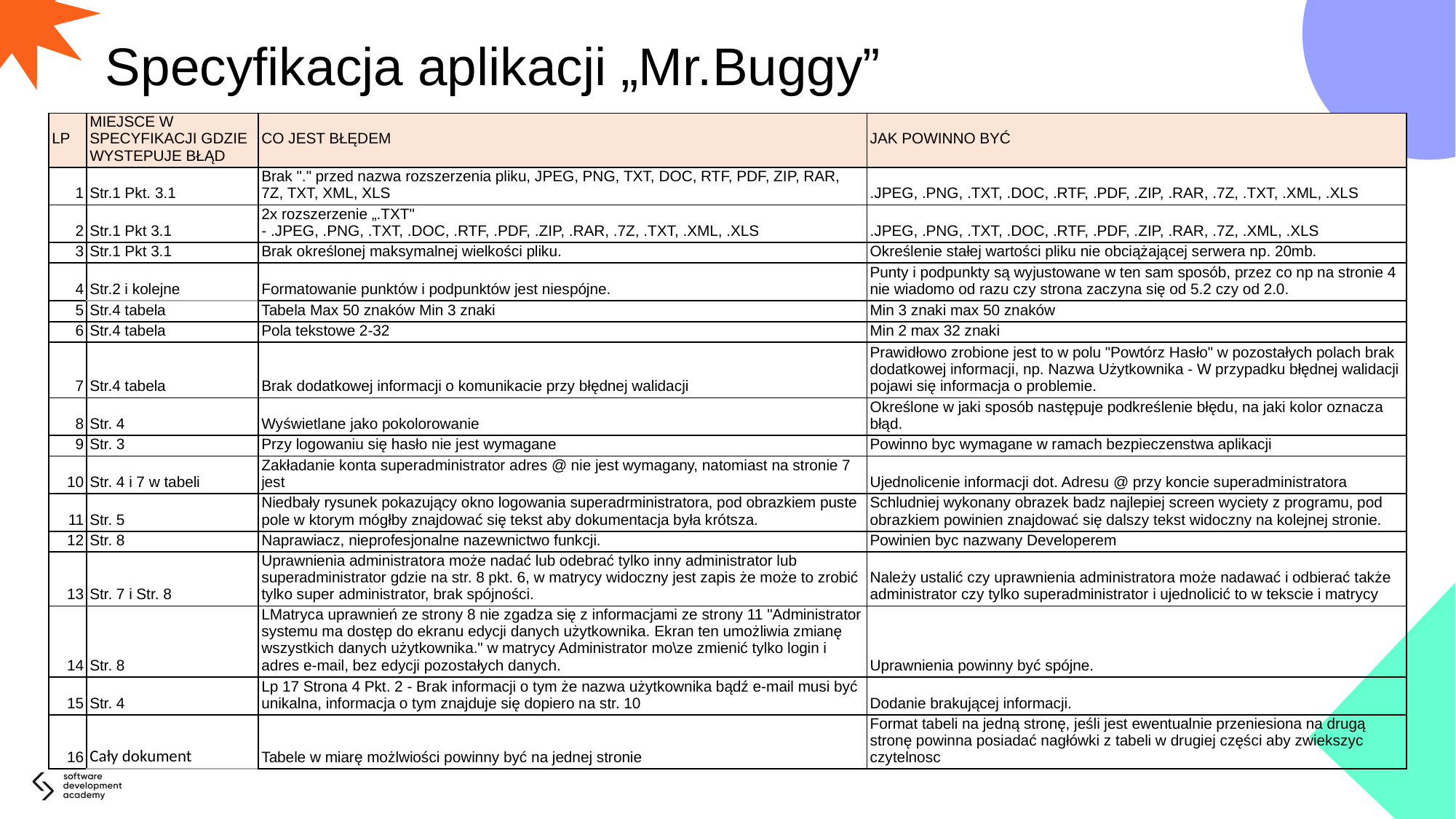

# Specyfikacja aplikacji „Mr.Buggy”
| LP | MIEJSCE W SPECYFIKACJI GDZIE WYSTEPUJE BŁĄD | CO JEST BŁĘDEM | JAK POWINNO BYĆ |
| --- | --- | --- | --- |
| 1 | Str.1 Pkt. 3.1 | Brak "." przed nazwa rozszerzenia pliku, JPEG, PNG, TXT, DOC, RTF, PDF, ZIP, RAR, 7Z, TXT, XML, XLS | .JPEG, .PNG, .TXT, .DOC, .RTF, .PDF, .ZIP, .RAR, .7Z, .TXT, .XML, .XLS |
| 2 | Str.1 Pkt 3.1 | 2x rozszerzenie „.TXT" - .JPEG, .PNG, .TXT, .DOC, .RTF, .PDF, .ZIP, .RAR, .7Z, .TXT, .XML, .XLS | .JPEG, .PNG, .TXT, .DOC, .RTF, .PDF, .ZIP, .RAR, .7Z, .XML, .XLS |
| 3 | Str.1 Pkt 3.1 | Brak określonej maksymalnej wielkości pliku. | Określenie stałej wartości pliku nie obciążającej serwera np. 20mb. |
| 4 | Str.2 i kolejne | Formatowanie punktów i podpunktów jest niespójne. | Punty i podpunkty są wyjustowane w ten sam sposób, przez co np na stronie 4 nie wiadomo od razu czy strona zaczyna się od 5.2 czy od 2.0. |
| 5 | Str.4 tabela | Tabela Max 50 znaków Min 3 znaki | Min 3 znaki max 50 znaków |
| 6 | Str.4 tabela | Pola tekstowe 2-32 | Min 2 max 32 znaki |
| 7 | Str.4 tabela | Brak dodatkowej informacji o komunikacie przy błędnej walidacji | Prawidłowo zrobione jest to w polu "Powtórz Hasło" w pozostałych polach brak dodatkowej informacji, np. Nazwa Użytkownika - W przypadku błędnej walidacji pojawi się informacja o problemie. |
| 8 | Str. 4 | Wyświetlane jako pokolorowanie | Określone w jaki sposób następuje podkreślenie błędu, na jaki kolor oznacza błąd. |
| 9 | Str. 3 | Przy logowaniu się hasło nie jest wymagane | Powinno byc wymagane w ramach bezpieczenstwa aplikacji |
| 10 | Str. 4 i 7 w tabeli | Zakładanie konta superadministrator adres @ nie jest wymagany, natomiast na stronie 7 jest | Ujednolicenie informacji dot. Adresu @ przy koncie superadministratora |
| 11 | Str. 5 | Niedbały rysunek pokazujący okno logowania superadrministratora, pod obrazkiem puste pole w ktorym mógłby znajdować się tekst aby dokumentacja była krótsza. | Schludniej wykonany obrazek badz najlepiej screen wyciety z programu, pod obrazkiem powinien znajdować się dalszy tekst widoczny na kolejnej stronie. |
| 12 | Str. 8 | Naprawiacz, nieprofesjonalne nazewnictwo funkcji. | Powinien byc nazwany Developerem |
| 13 | Str. 7 i Str. 8 | Uprawnienia administratora może nadać lub odebrać tylko inny administrator lub superadministrator gdzie na str. 8 pkt. 6, w matrycy widoczny jest zapis że może to zrobić tylko super administrator, brak spójności. | Należy ustalić czy uprawnienia administratora może nadawać i odbierać także administrator czy tylko superadministrator i ujednolicić to w tekscie i matrycy |
| 14 | Str. 8 | LMatryca uprawnień ze strony 8 nie zgadza się z informacjami ze strony 11 "Administrator systemu ma dostęp do ekranu edycji danych użytkownika. Ekran ten umożliwia zmianę wszystkich danych użytkownika." w matrycy Administrator mo\ze zmienić tylko login i adres e-mail, bez edycji pozostałych danych. | Uprawnienia powinny być spójne. |
| 15 | Str. 4 | Lp 17 Strona 4 Pkt. 2 - Brak informacji o tym że nazwa użytkownika bądź e-mail musi być unikalna, informacja o tym znajduje się dopiero na str. 10 | Dodanie brakującej informacji. |
| 16 | Cały dokument | Tabele w miarę możlwiości powinny być na jednej stronie | Format tabeli na jedną stronę, jeśli jest ewentualnie przeniesiona na drugą stronę powinna posiadać nagłówki z tabeli w drugiej części aby zwiekszyc czytelnosc |